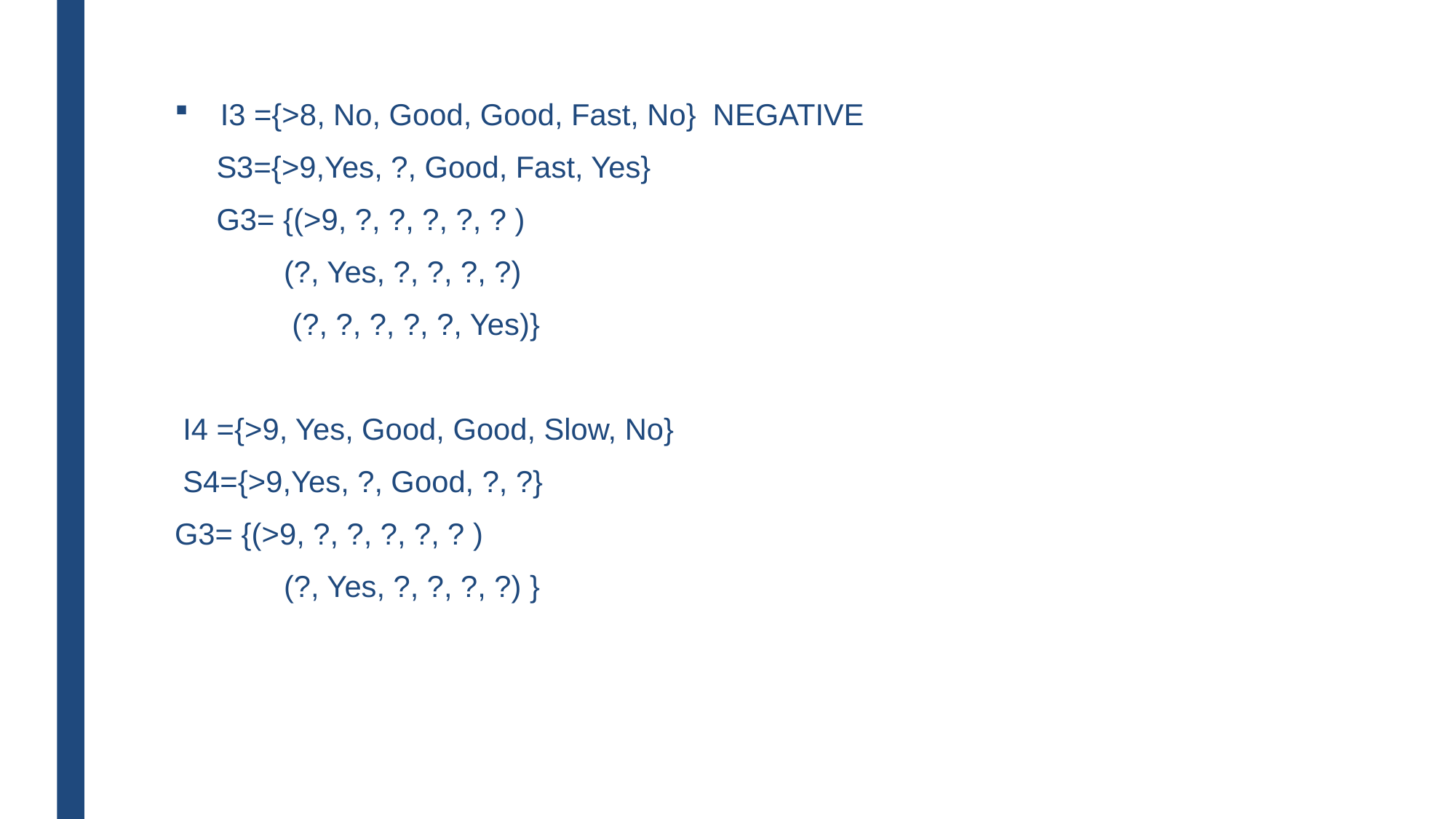

I3 ={>8, No, Good, Good, Fast, No}  NEGATIVE
     S3={>9,Yes, ?, Good, Fast, Yes}
     G3= {(>9, ?, ?, ?, ?, ? )
	(?, Yes, ?, ?, ?, ?)
	 (?, ?, ?, ?, ?, Yes)}

 I4 ={>9, Yes, Good, Good, Slow, No}
 S4={>9,Yes, ?, Good, ?, ?}
G3= {(>9, ?, ?, ?, ?, ? )
	(?, Yes, ?, ?, ?, ?) }